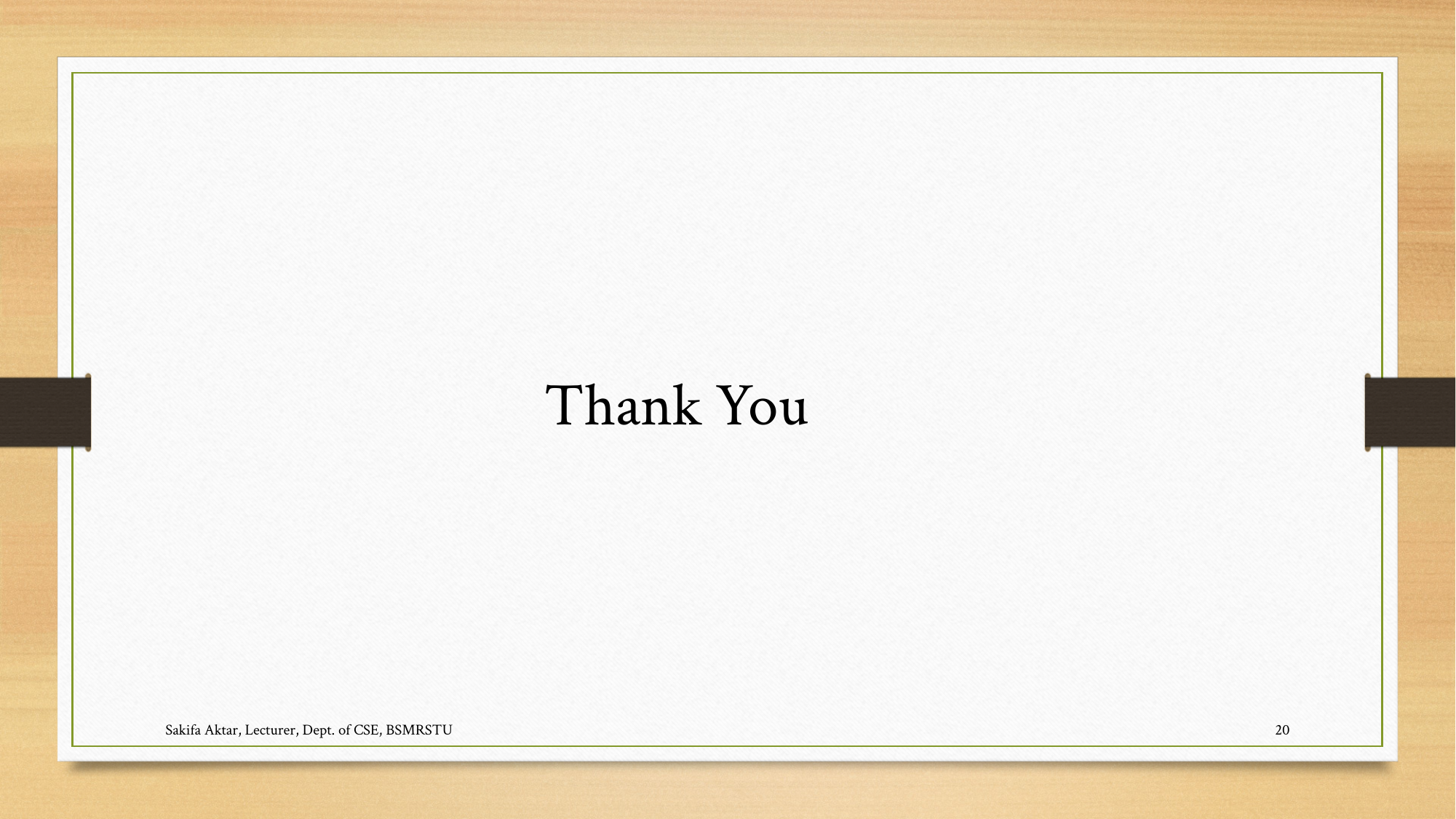

Thank You
Sakifa Aktar, Lecturer, Dept. of CSE, BSMRSTU
20